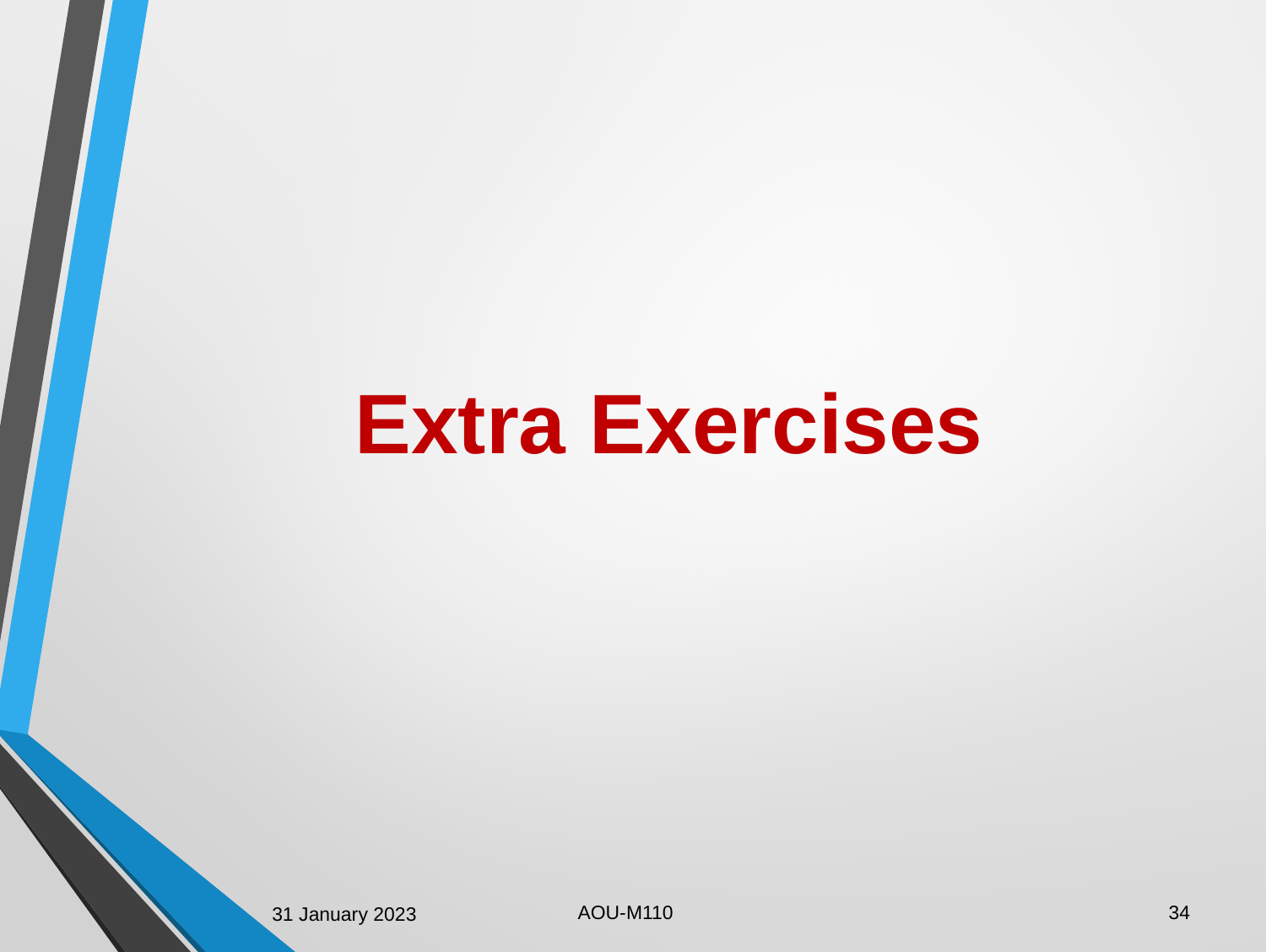

# Extra Exercises
34
AOU-M110
31 January 2023